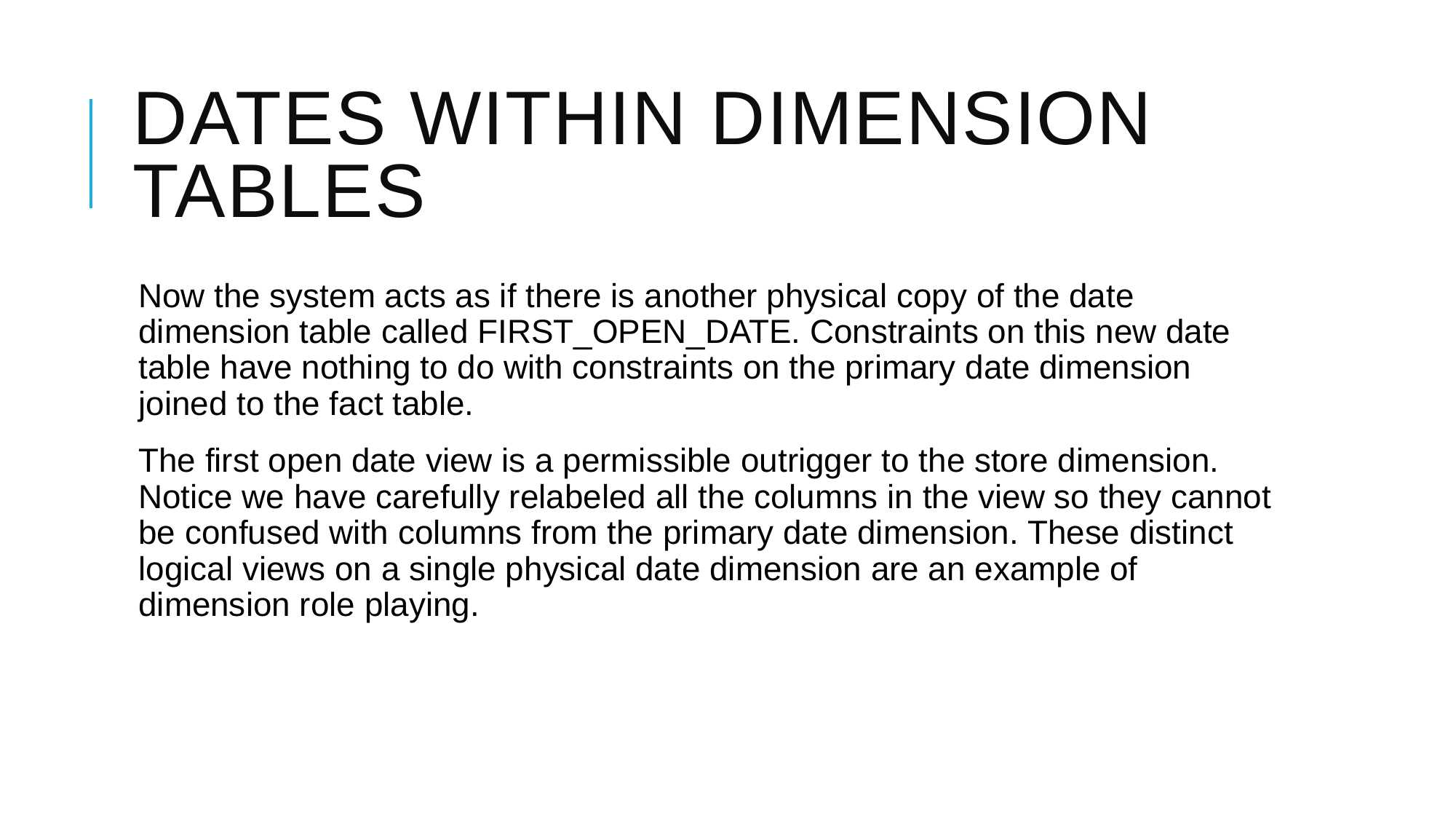

# Dates Within Dimension Tables
Now the system acts as if there is another physical copy of the date dimension table called FIRST_OPEN_DATE. Constraints on this new date table have nothing to do with constraints on the primary date dimension joined to the fact table.
The first open date view is a permissible outrigger to the store dimension. Notice we have carefully relabeled all the columns in the view so they cannot be confused with columns from the primary date dimension. These distinct logical views on a single physical date dimension are an example of dimension role playing.